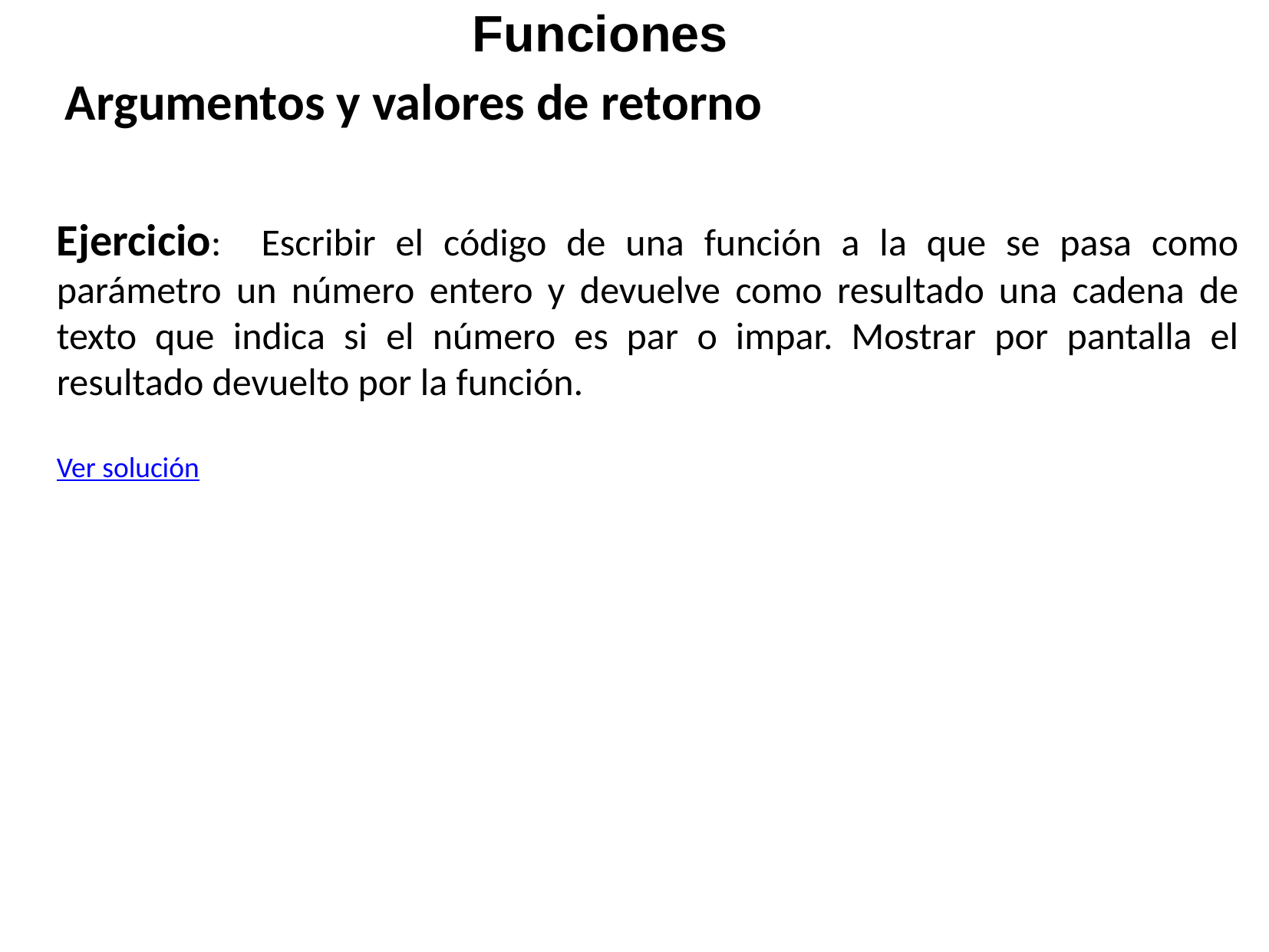

Funciones
 Argumentos y valores de retorno

Ejercicio:  Escribir el código de una función a la que se pasa como parámetro un número entero y devuelve como resultado una cadena de texto que indica si el número es par o impar. Mostrar por pantalla el resultado devuelto por la función.

Ver solución